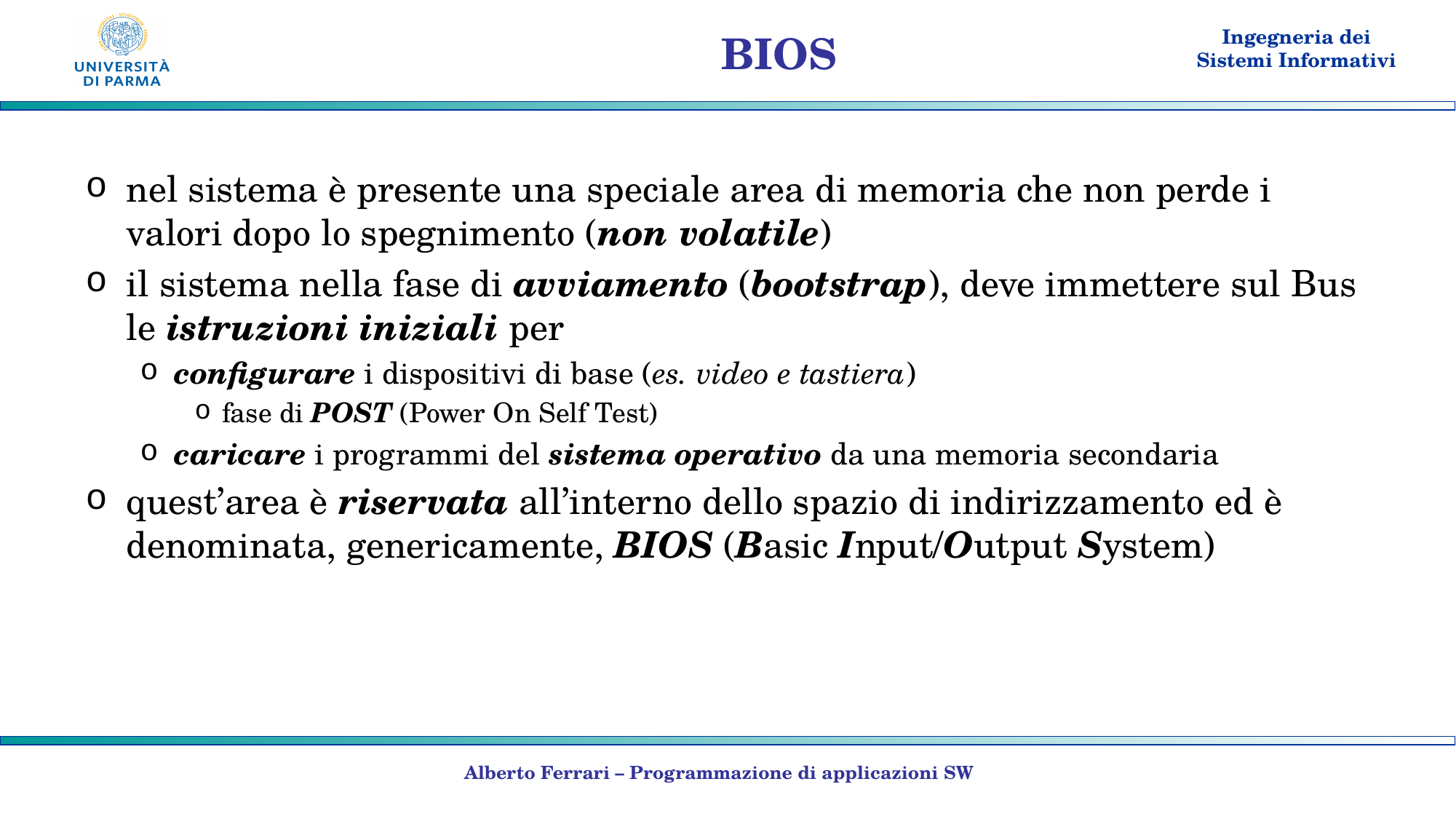

# BIOS
nel sistema è presente una speciale area di memoria che non perde i valori dopo lo spegnimento (non volatile)
il sistema nella fase di avviamento (bootstrap), deve immettere sul Bus le istruzioni iniziali per
configurare i dispositivi di base (es. video e tastiera)
fase di POST (Power On Self Test)
caricare i programmi del sistema operativo da una memoria secondaria
quest’area è riservata all’interno dello spazio di indirizzamento ed è denominata, genericamente, BIOS (Basic Input/Output System)

Alberto Ferrari – Programmazione di applicazioni SW